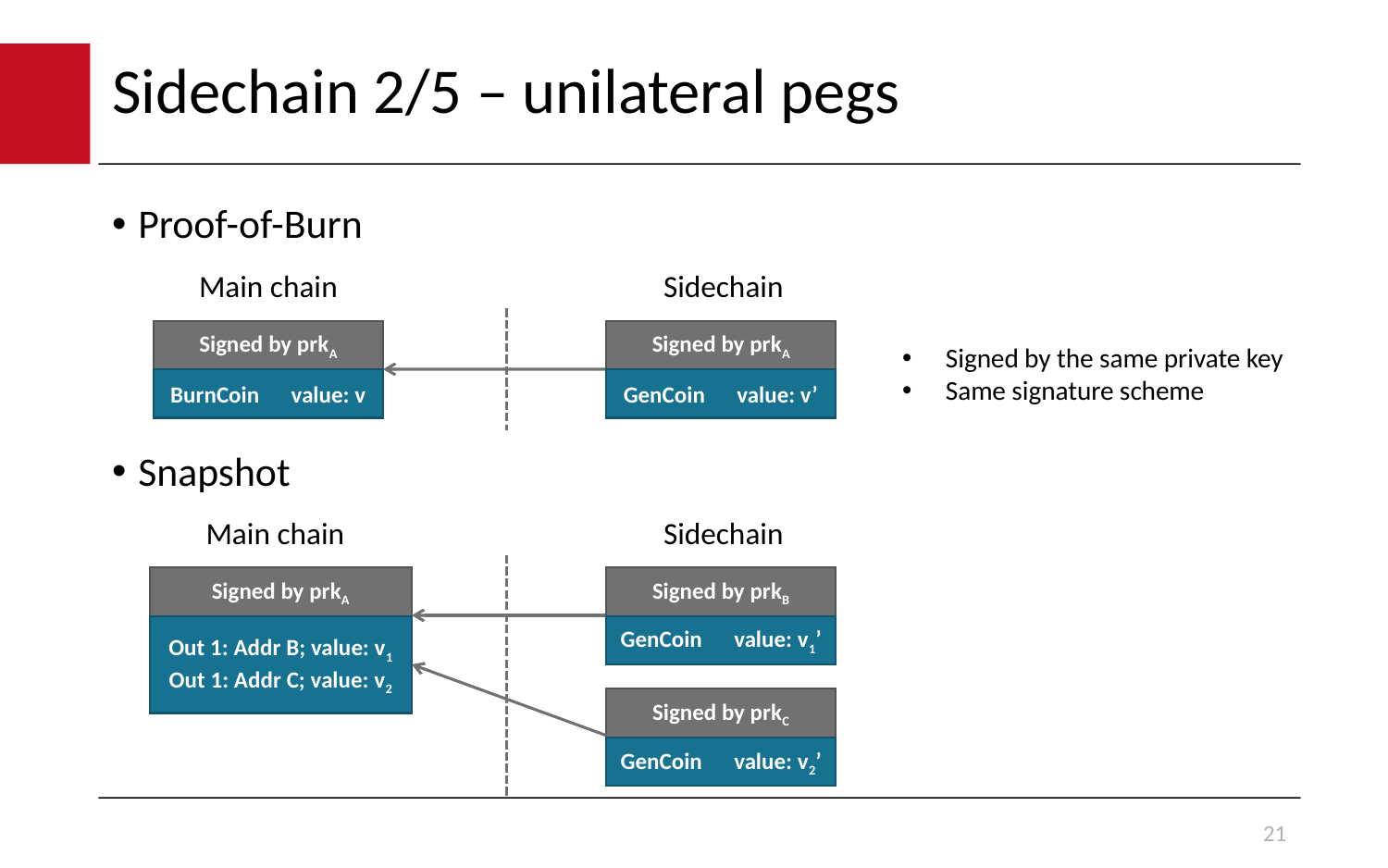

# Sidechain 2/5 – unilateral pegs
Proof-of-Burn

Snapshot

Main chain
Sidechain
Signed by prkA
Signed by prkA
Signed by the same private key
Same signature scheme
BurnCoin      value: v
GenCoin      value: v’
Main chain
Sidechain
Signed by prkA
Signed by prkB
Out 1: Addr B; value: v1
Out 1: Addr C; value: v2
GenCoin      value: v1’
Signed by prkC
GenCoin      value: v2’
21